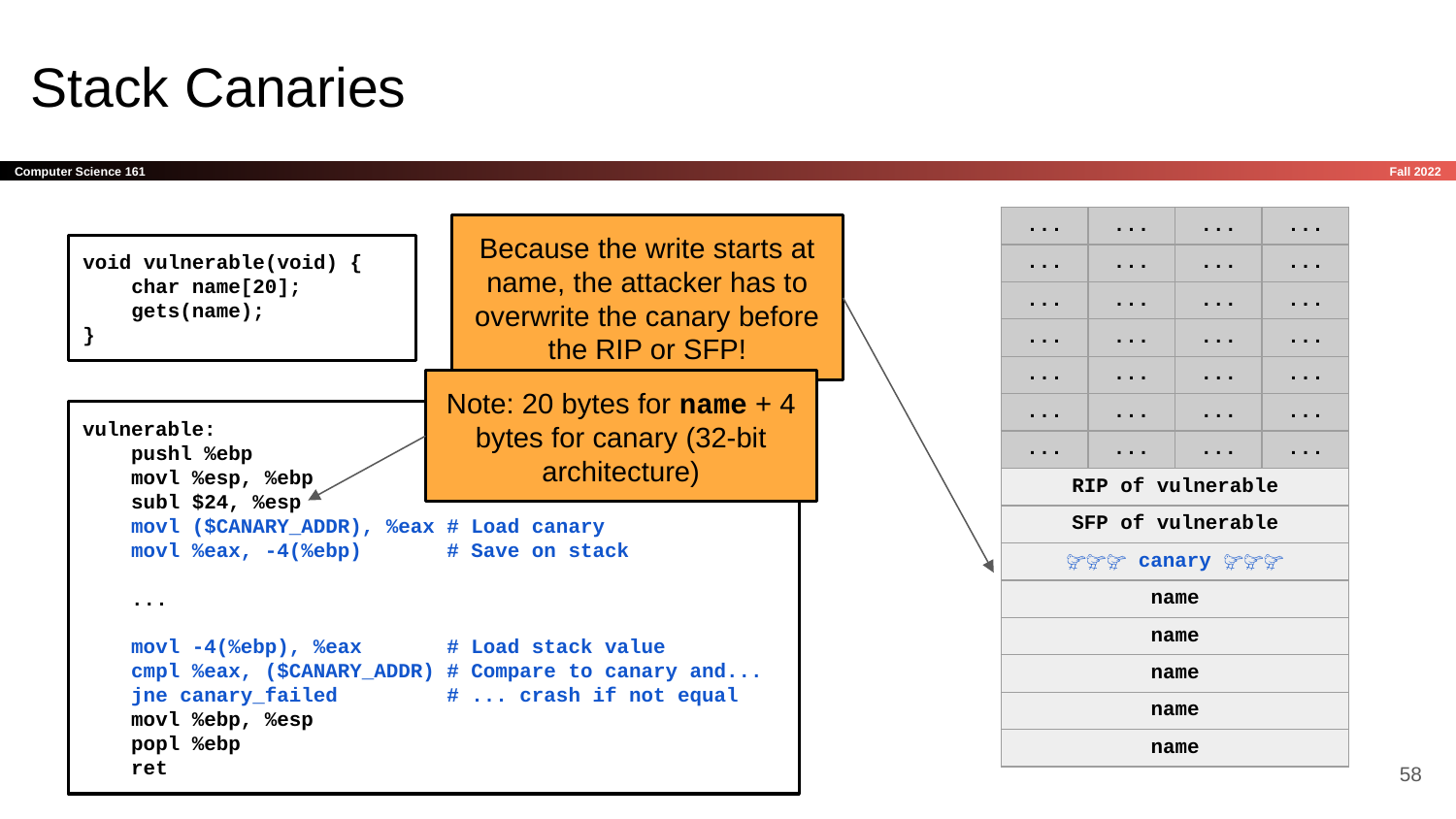

# Stack Canaries
| ... | ... | ... | ... |
| --- | --- | --- | --- |
| ... | ... | ... | ... |
| ... | ... | ... | ... |
| ... | ... | ... | ... |
| ... | ... | ... | ... |
| ... | ... | ... | ... |
| ... | ... | ... | ... |
| RIP of vulnerable |  |  |  |
| SFP of vulnerable |  |  |  |
| 🐦🐦🐦 canary 🐦🐦🐦 |  |  |  |
| name |  |  |  |
| name |  |  |  |
| name |  |  |  |
| name |  |  |  |
| name |  |  |  |
Because the write starts at name, the attacker has to overwrite the canary before the RIP or SFP!
void vulnerable(void) {
    char name[20];
    gets(name);
}
Note: 20 bytes for name + 4 bytes for canary (32-bit architecture)
vulnerable:
    pushl %ebp
    movl %esp, %ebp
    subl $24, %esp
    movl ($CANARY_ADDR), %eax # Load canary
    movl %eax, -4(%ebp)       # Save on stack

    ...

    movl -4(%ebp), %eax       # Load stack value
    cmpl %eax, ($CANARY_ADDR) # Compare to canary and...
    jne canary_failed         # ... crash if not equal
    movl %ebp, %esp
    popl %ebp
    ret
58